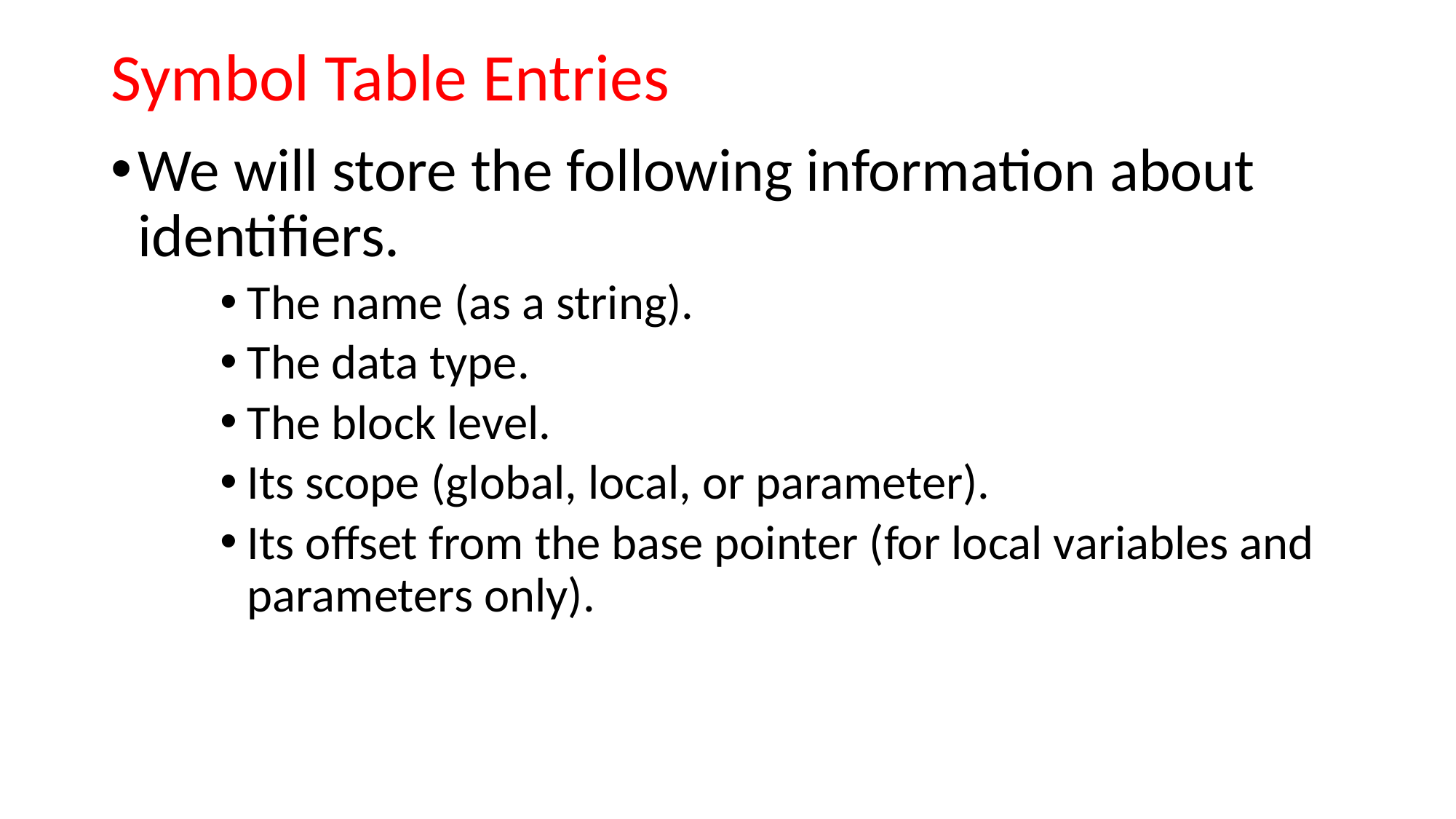

# Symbol Table Entries
We will store the following information about identifiers.
The name (as a string).
The data type.
The block level.
Its scope (global, local, or parameter).
Its offset from the base pointer (for local variables and parameters only).